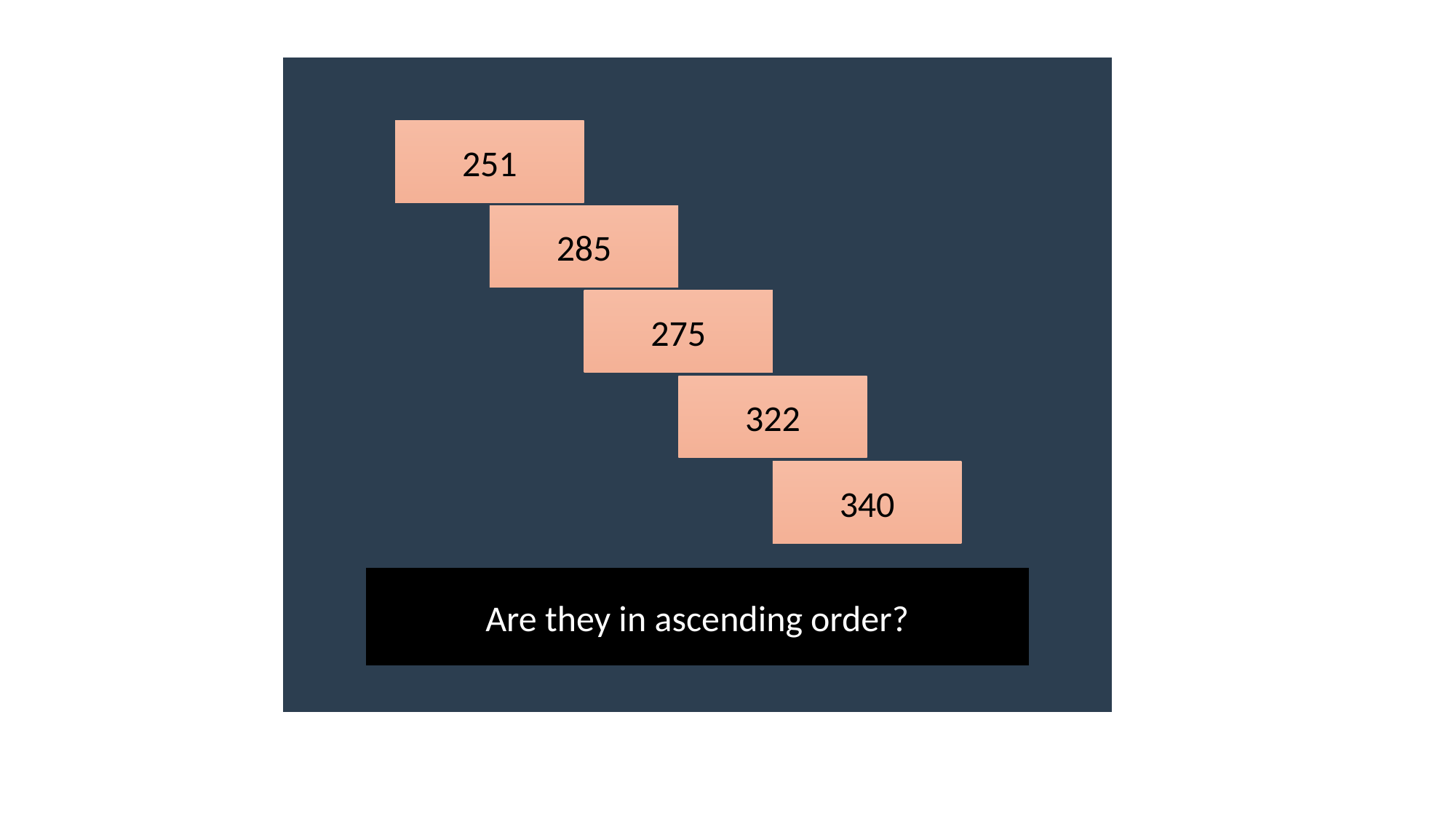

251
285
275
322
340
Are they in ascending order?